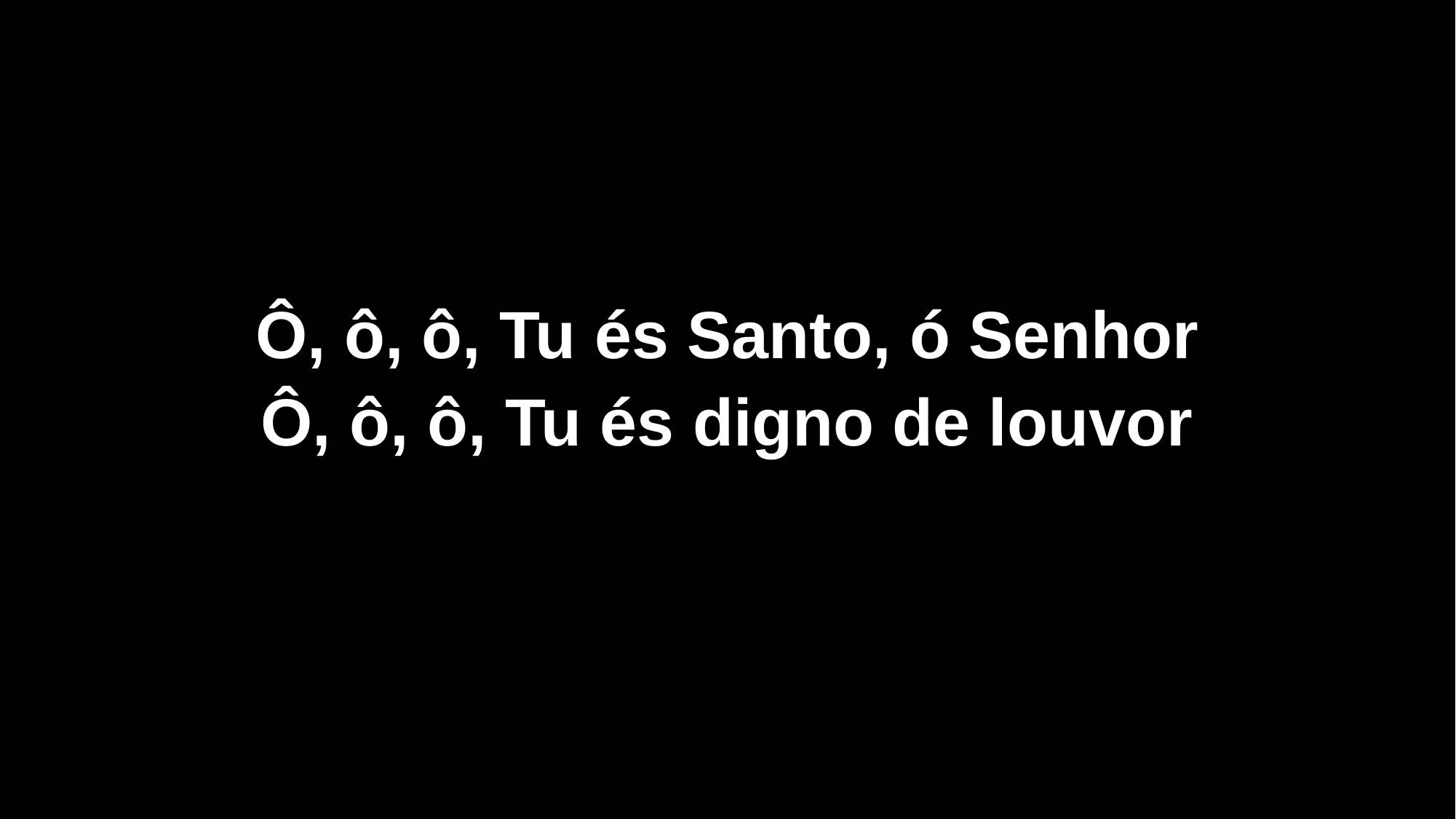

Ô, ô, ô, Tu és Santo, ó Senhor
Ô, ô, ô, Tu és digno de louvor